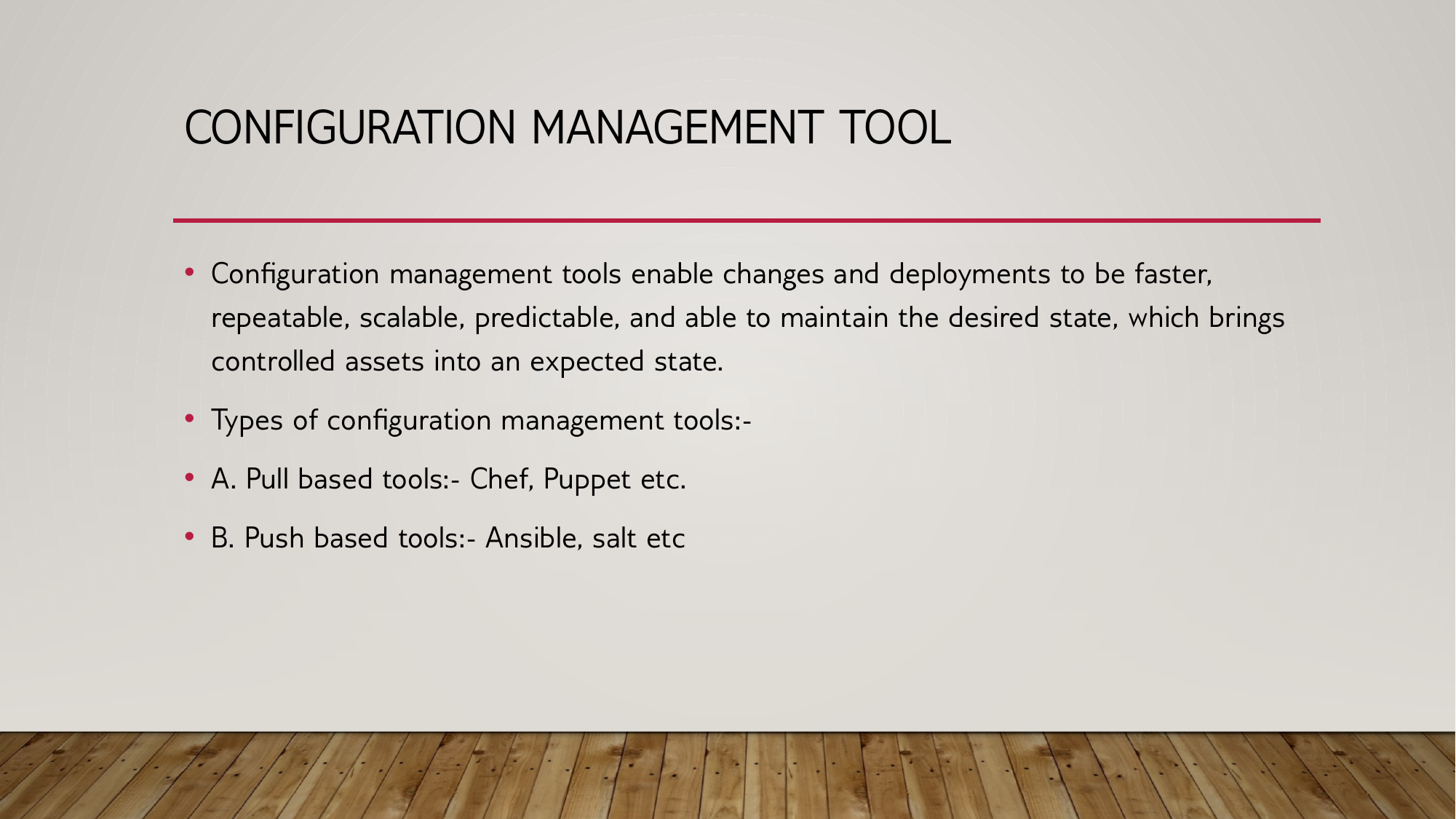

# Configuration management tool
Configuration management tools enable changes and deployments to be faster, repeatable, scalable, predictable, and able to maintain the desired state, which brings controlled assets into an expected state.
Types of configuration management tools:-
A. Pull based tools:- Chef, Puppet etc.
B. Push based tools:- Ansible, salt etc